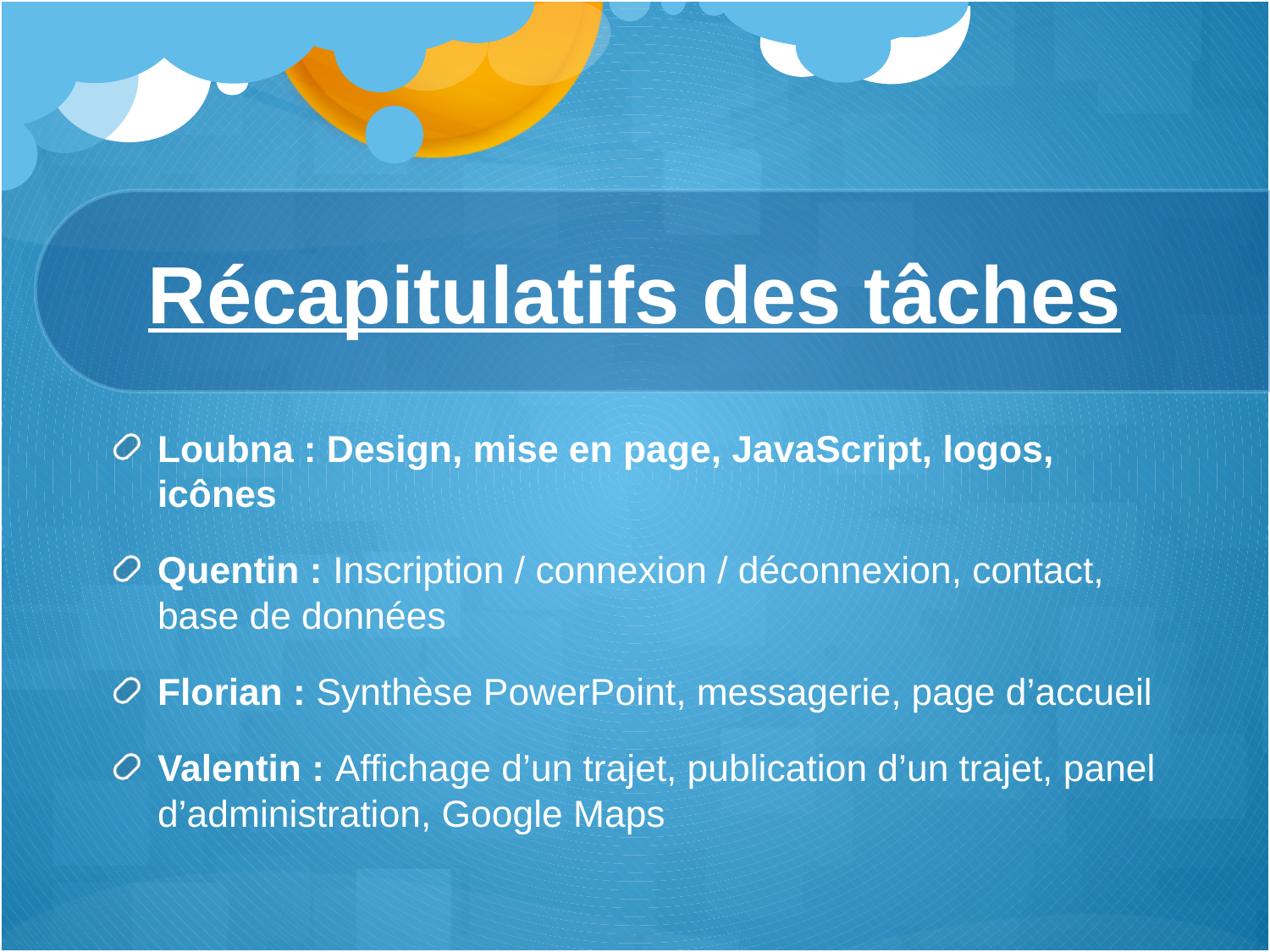

# Récapitulatifs des tâches
Loubna : Design, mise en page, JavaScript, logos, icônes
Quentin : Inscription / connexion / déconnexion, contact, base de données
Florian : Synthèse PowerPoint, messagerie, page d’accueil
Valentin : Affichage d’un trajet, publication d’un trajet, panel d’administration, Google Maps